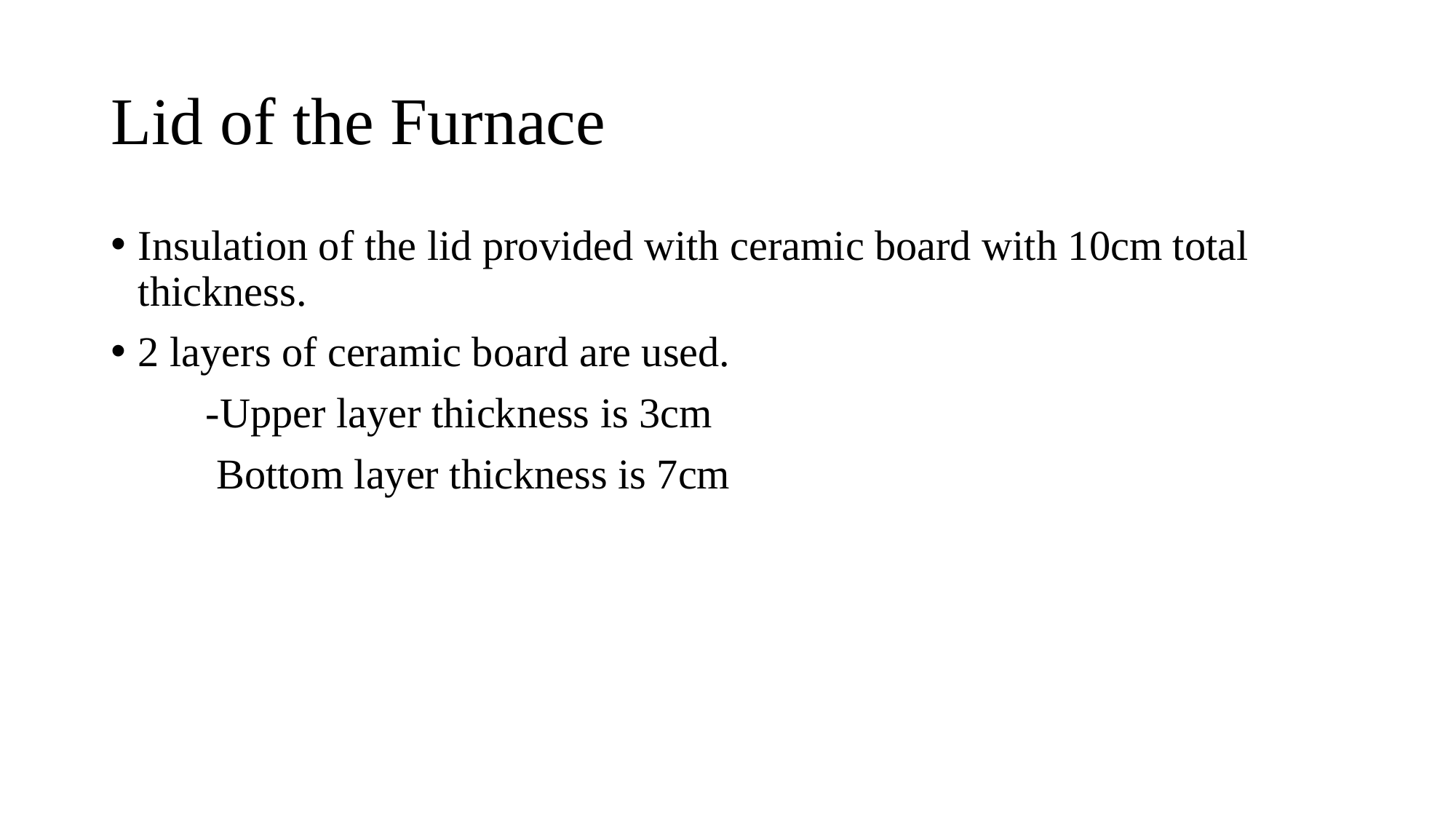

# Lid of the Furnace
Insulation of the lid provided with ceramic board with 10cm total thickness.
2 layers of ceramic board are used.
         -Upper layer thickness is 3cm
          Bottom layer thickness is 7cm